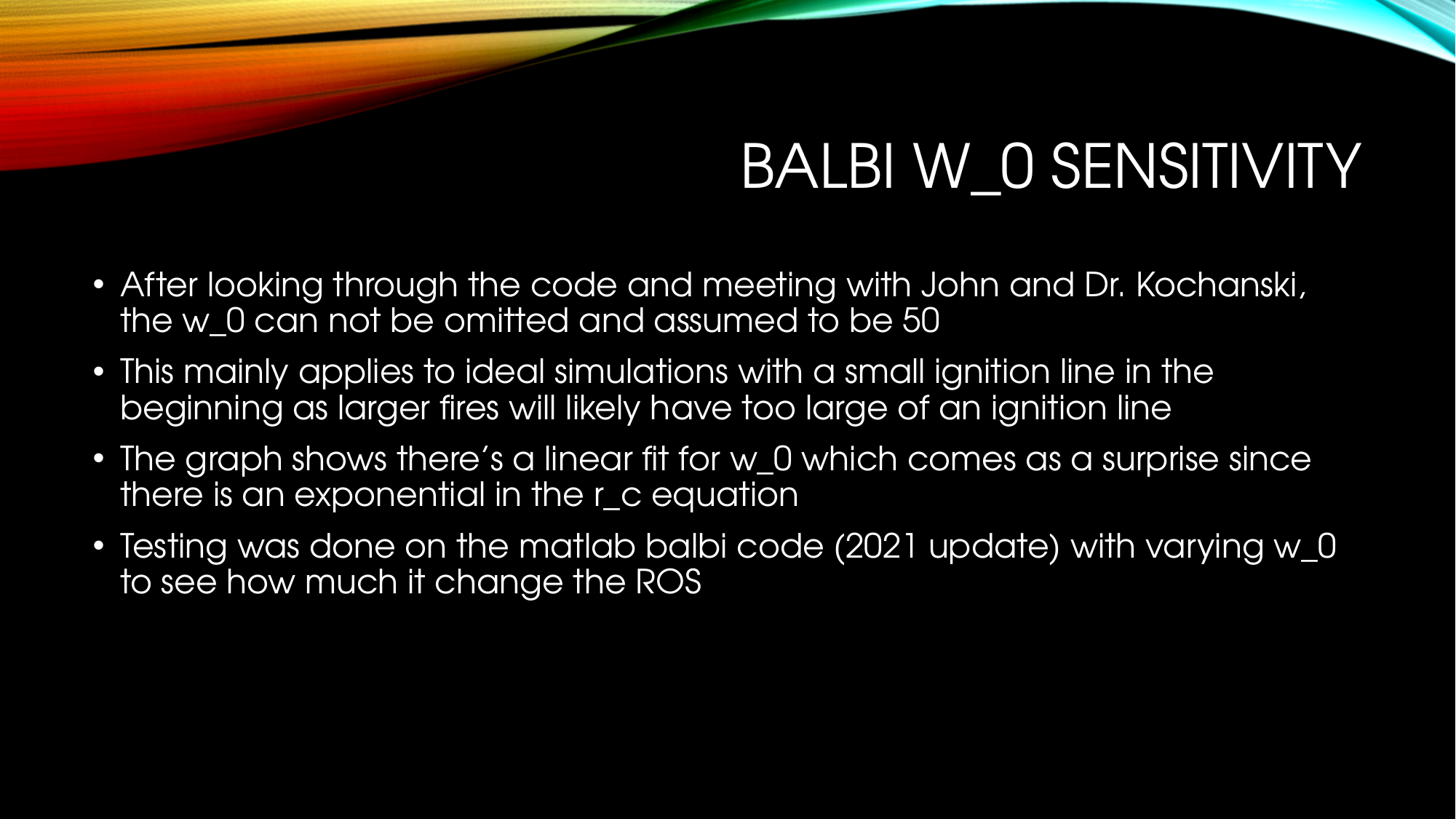

# Balbi w_0 sensitivity
After looking through the code and meeting with John and Dr. Kochanski, the w_0 can not be omitted and assumed to be 50
This mainly applies to ideal simulations with a small ignition line in the beginning as larger fires will likely have too large of an ignition line
The graph shows there’s a linear fit for w_0 which comes as a surprise since there is an exponential in the r_c equation
Testing was done on the matlab balbi code (2021 update) with varying w_0 to see how much it change the ROS